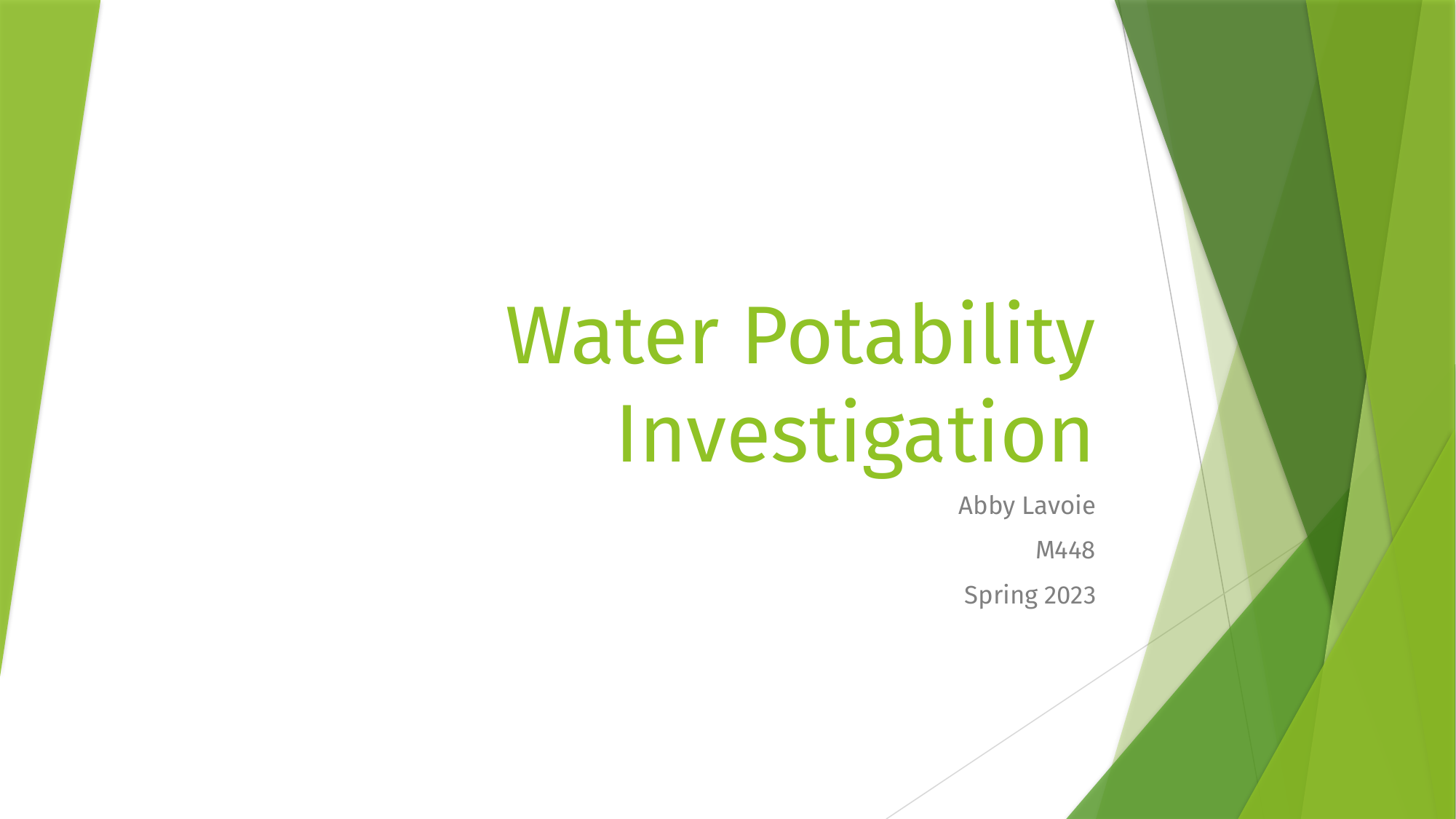

# Water Potability Investigation
Abby Lavoie
M448
Spring 2023